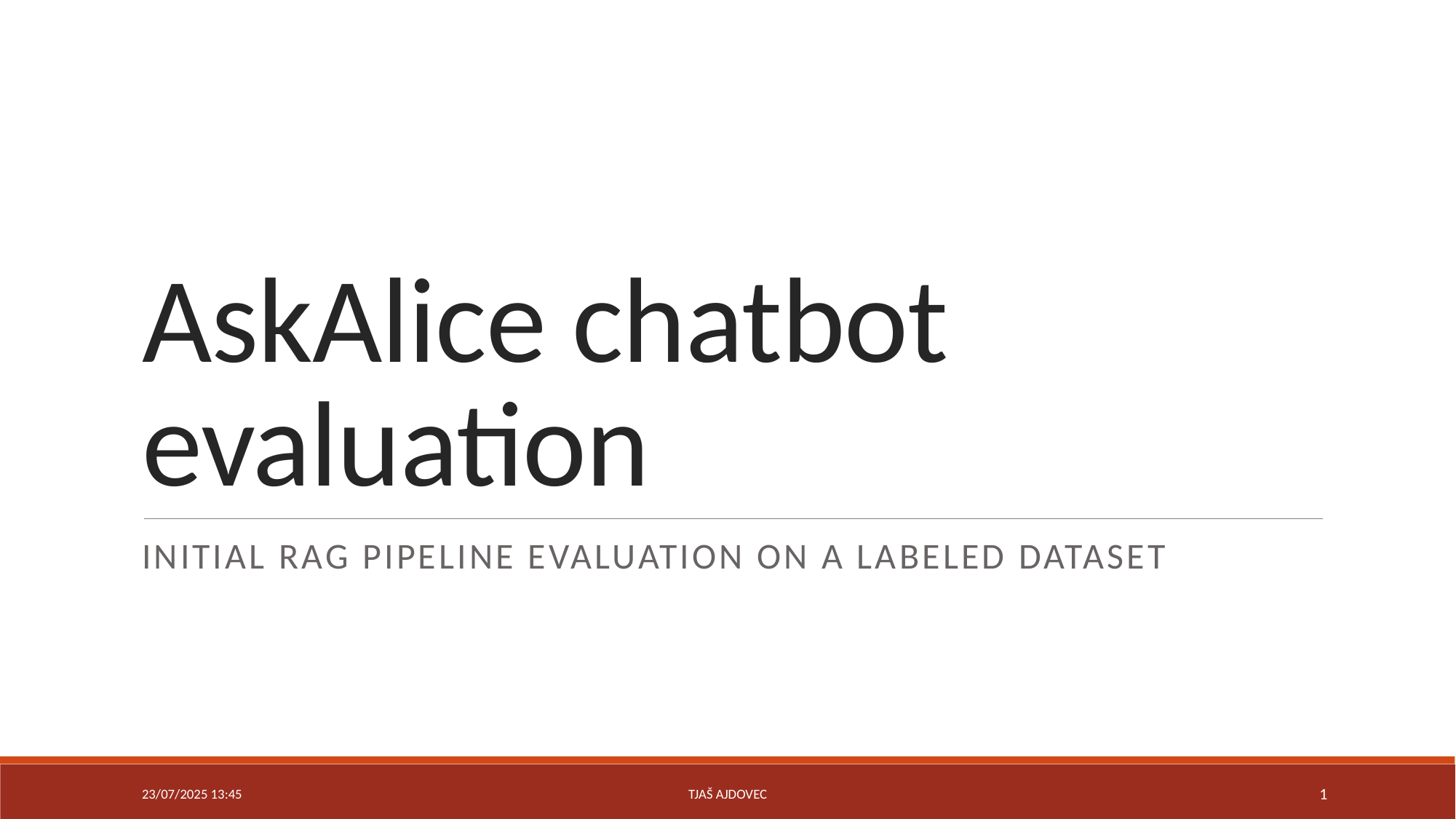

# AskAlice chatbot evaluation
Initial rag pipeline evaluation on a labeled dataset
23/07/2025 13:45
Tjaš Ajdovec
1